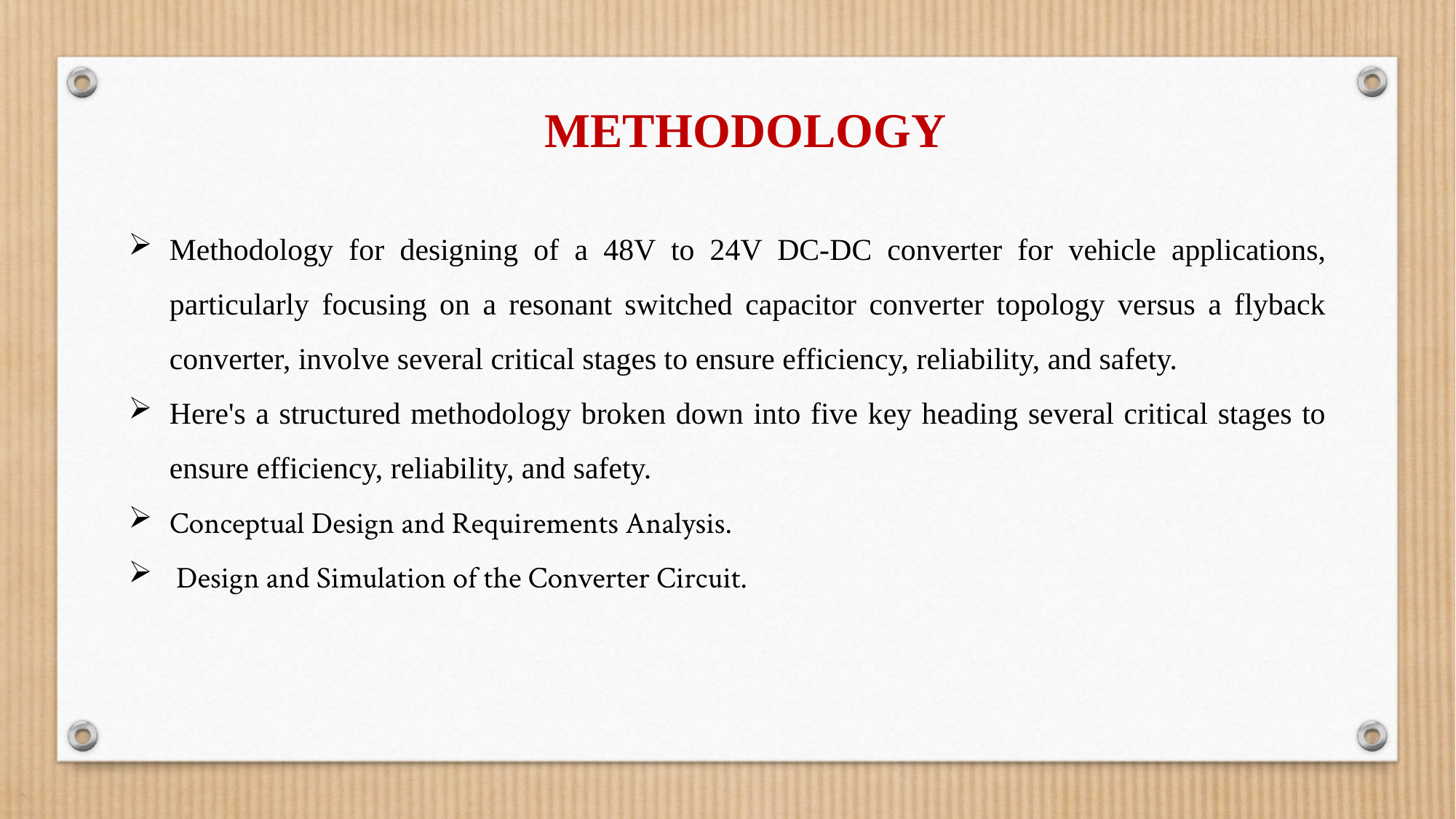

METHODOLOGY
Methodology for designing of a 48V to 24V DC-DC converter for vehicle applications, particularly focusing on a resonant switched capacitor converter topology versus a flyback converter, involve several critical stages to ensure efficiency, reliability, and safety.
Here's a structured methodology broken down into five key heading several critical stages to ensure efficiency, reliability, and safety.
Conceptual Design and Requirements Analysis.
 Design and Simulation of the Converter Circuit.